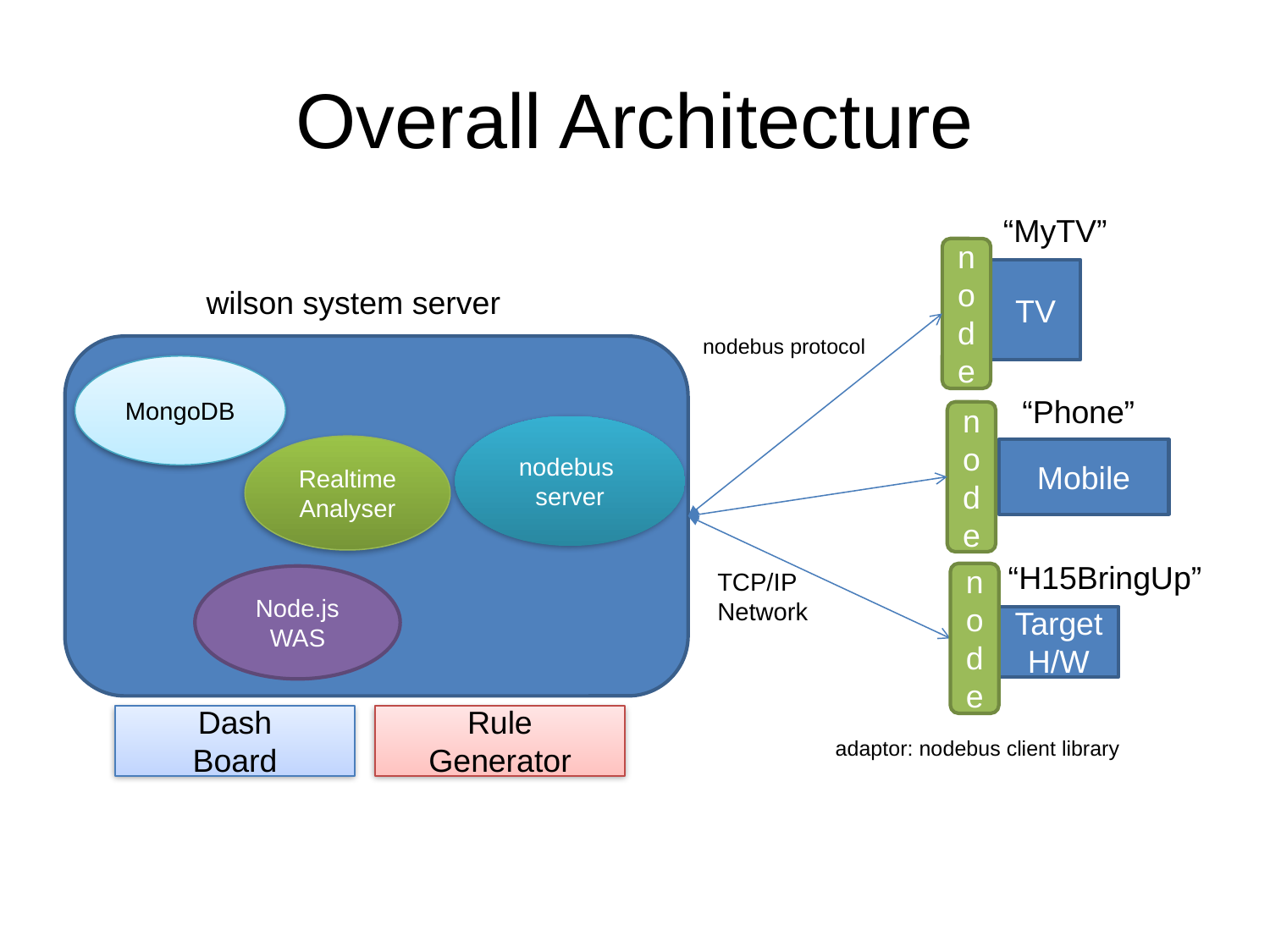

# Overall Architecture
“MyTV”
node
TV
wilson system server
nodebus protocol

MongoDB
“Phone”
node
nodebus
server
Realtime
Analyser
Mobile
“H15BringUp”
TCP/IP
Network
node
Node.js
WAS
Target H/W
Dash
Board
Rule
Generator
adaptor: nodebus client library